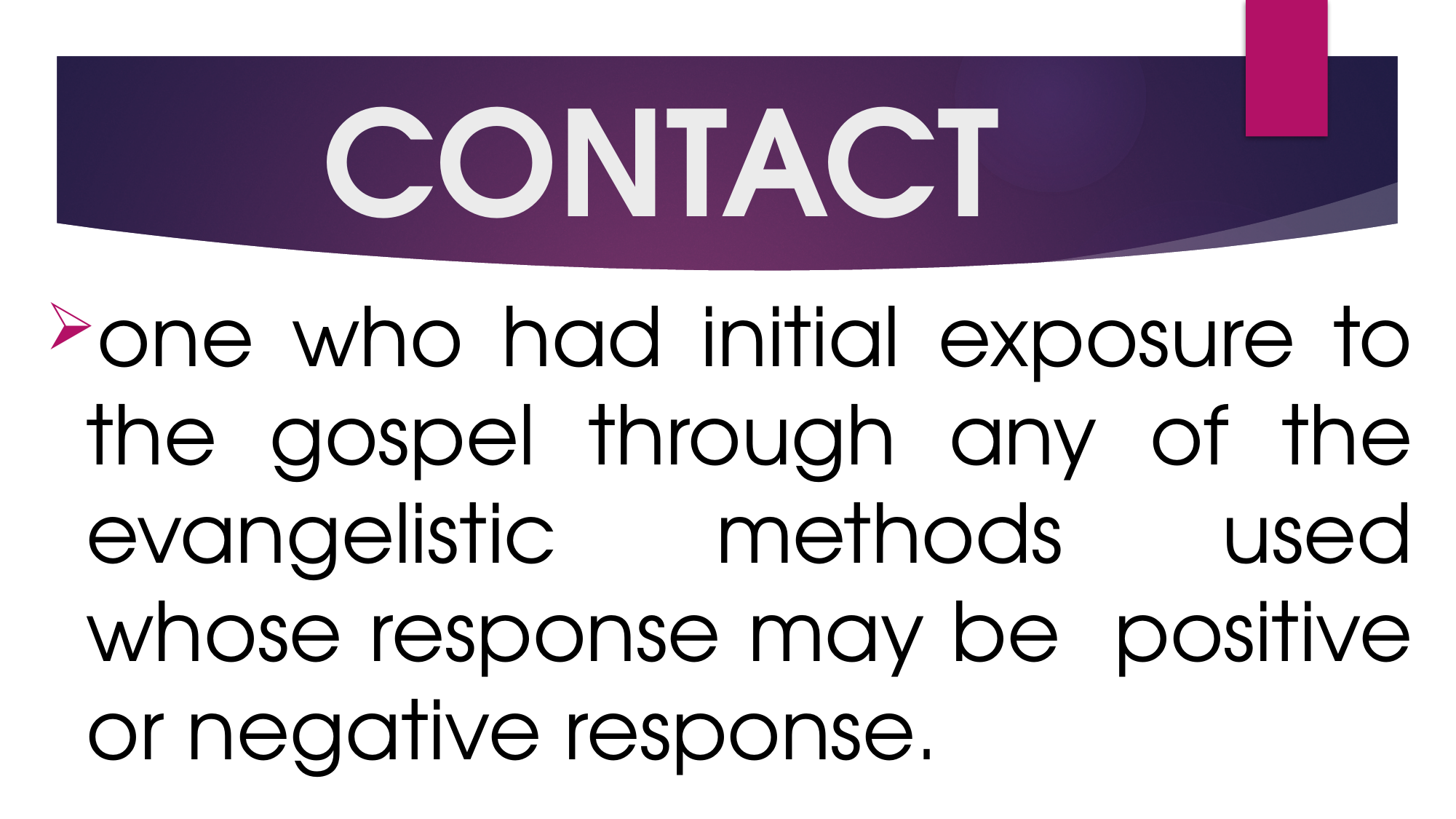

# CONTACT
one who had initial exposure to the gospel through any of the evangelistic methods used whose response may be  positive or negative response.